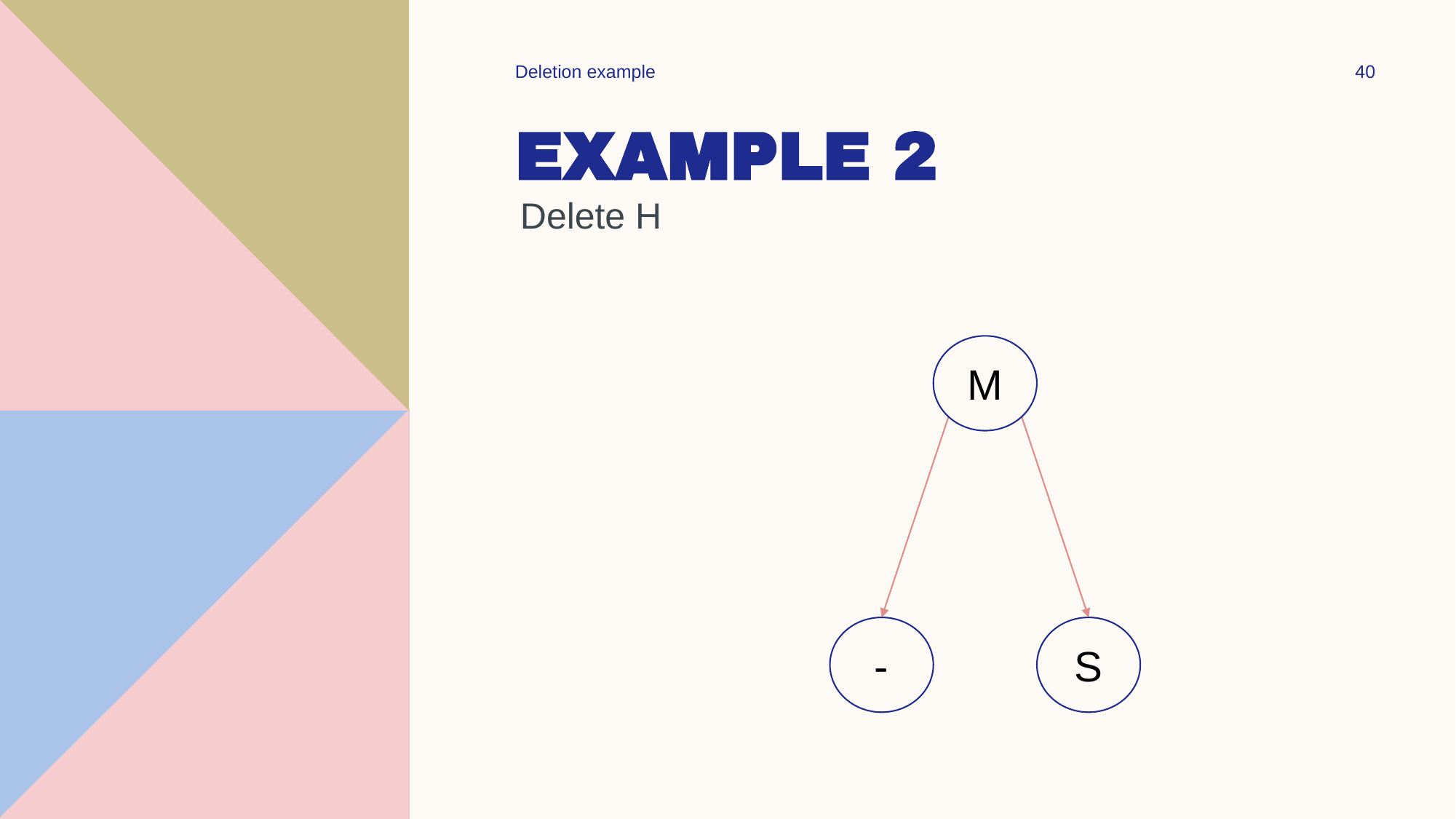

Deletion example
40
# Example 2
Delete H
M
-
S